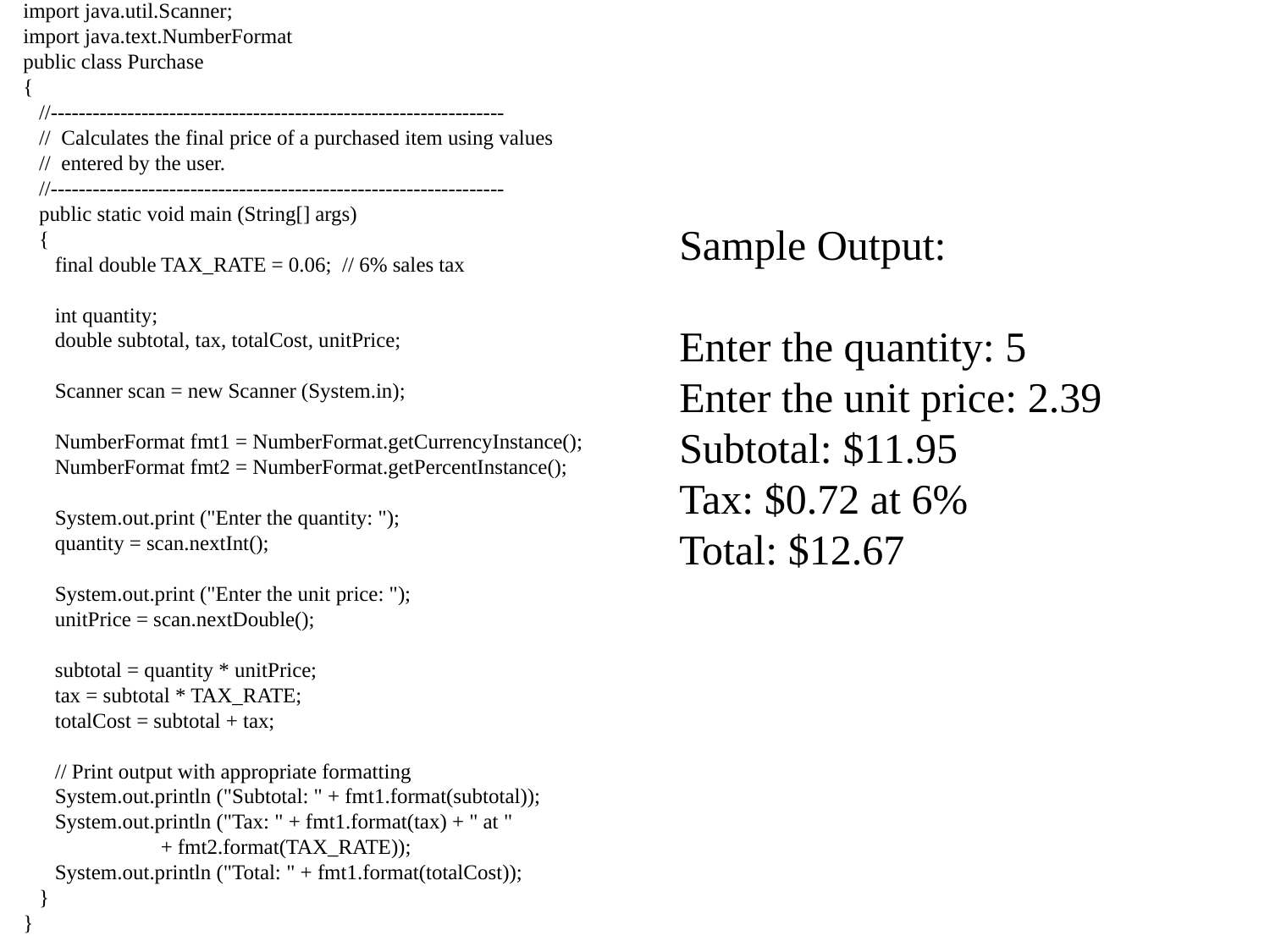

import java.util.Scanner;
import java.text.NumberFormat
public class Purchase
{
   //-----------------------------------------------------------------
   //  Calculates the final price of a purchased item using values
   //  entered by the user.
   //-----------------------------------------------------------------
   public static void main (String[] args)
   {
      final double TAX_RATE = 0.06;  // 6% sales tax

      int quantity;
      double subtotal, tax, totalCost, unitPrice;

      Scanner scan = new Scanner (System.in);

      NumberFormat fmt1 = NumberFormat.getCurrencyInstance();
      NumberFormat fmt2 = NumberFormat.getPercentInstance();

      System.out.print ("Enter the quantity: ");
      quantity = scan.nextInt();

      System.out.print ("Enter the unit price: ");
      unitPrice = scan.nextDouble();

      subtotal = quantity * unitPrice;
      tax = subtotal * TAX_RATE;
      totalCost = subtotal + tax;

      // Print output with appropriate formatting
      System.out.println ("Subtotal: " + fmt1.format(subtotal));
      System.out.println ("Tax: " + fmt1.format(tax) + " at "
                          + fmt2.format(TAX_RATE));
      System.out.println ("Total: " + fmt1.format(totalCost));
   }
}
Sample Output:

Enter the quantity: 5
Enter the unit price: 2.39
Subtotal: $11.95
Tax: $0.72 at 6%
Total: $12.67